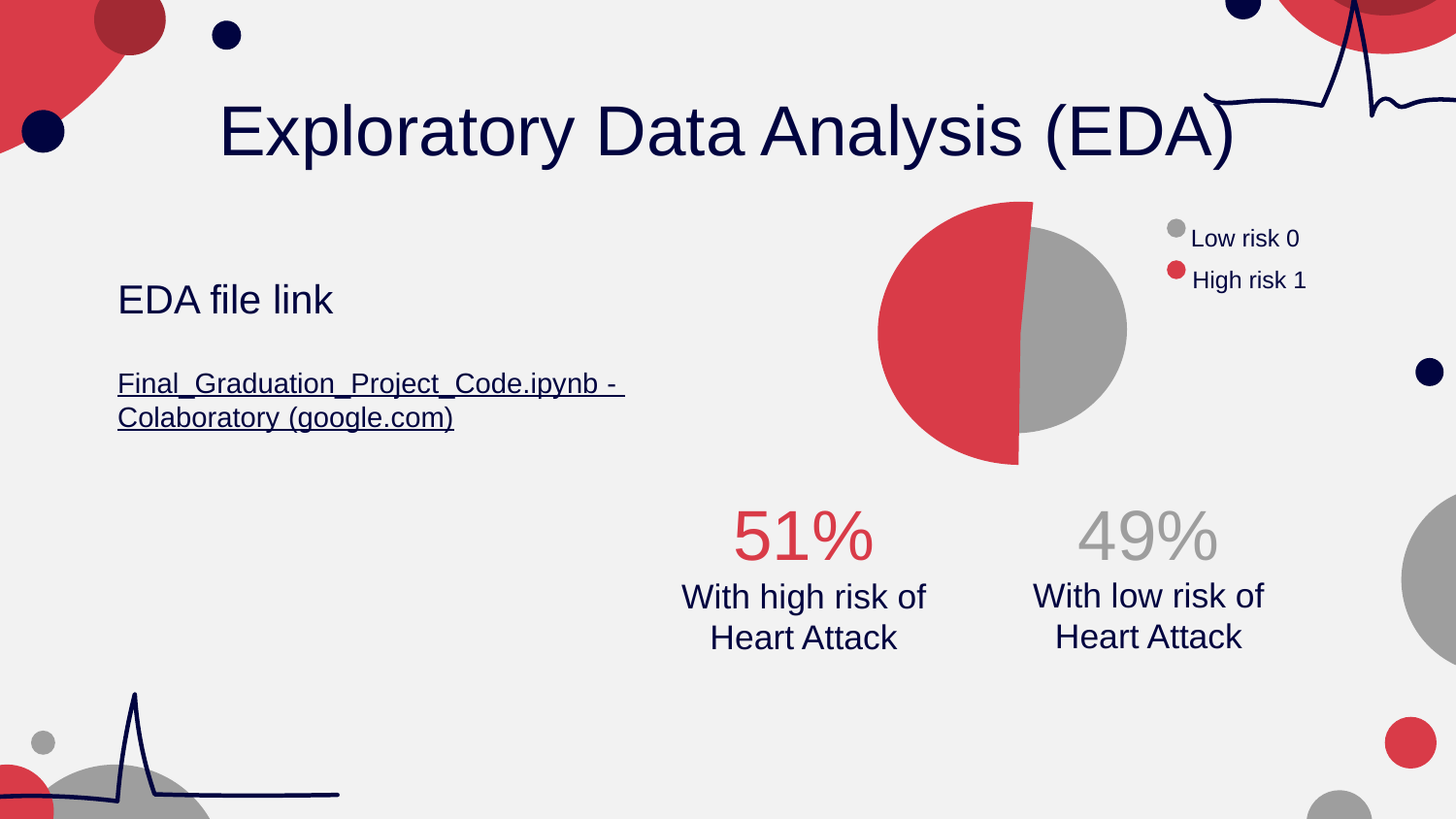

# Exploratory Data Analysis (EDA)

Low risk 0

EDA file link
Final_Graduation_Project_Code.ipynb - Colaboratory (google.com)

High risk 1
51%
49%
With low risk of Heart Attack
With high risk of Heart Attack